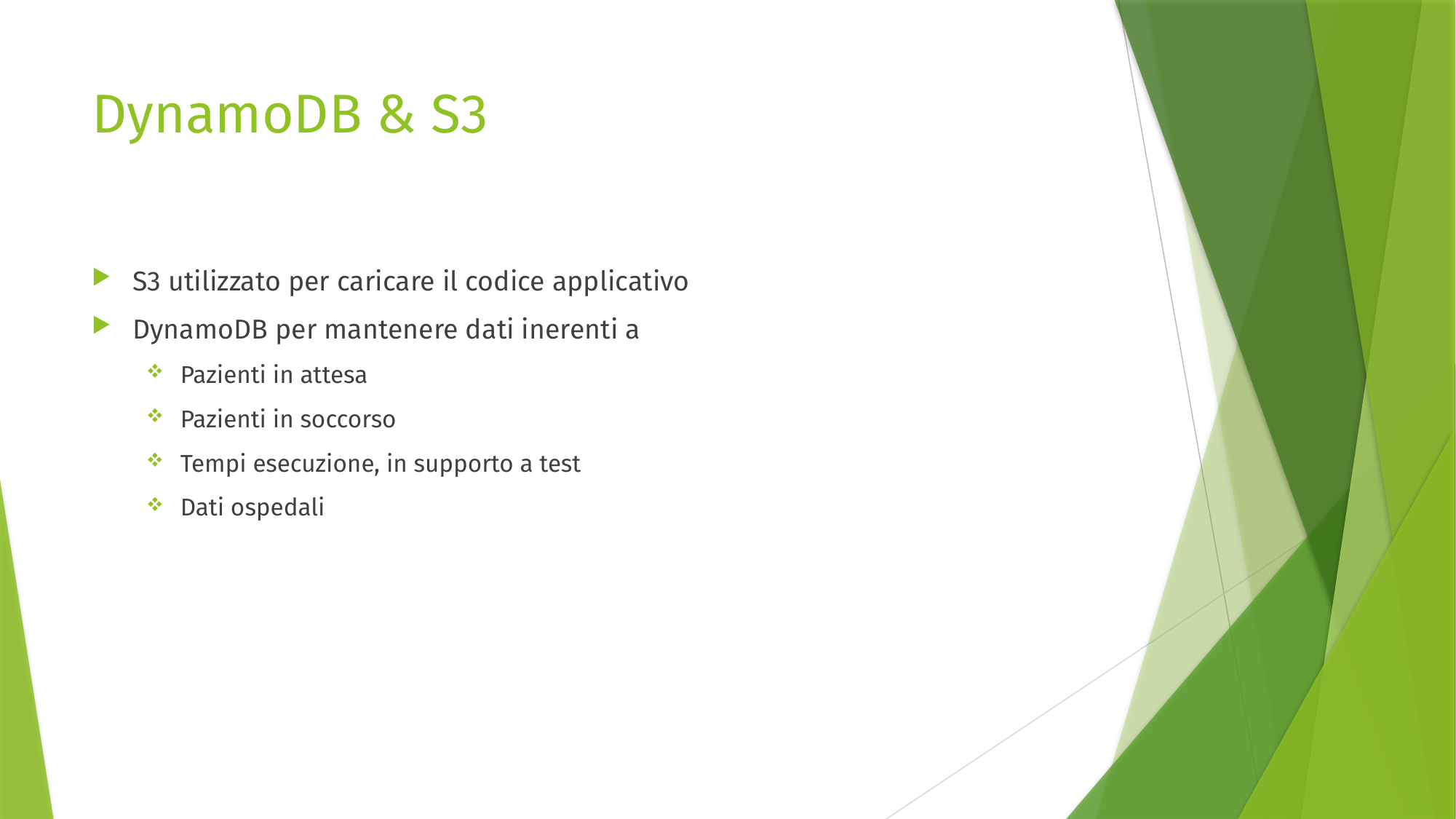

# DynamoDB & S3
S3 utilizzato per caricare il codice applicativo
DynamoDB per mantenere dati inerenti a
Pazienti in attesa
Pazienti in soccorso
Tempi esecuzione, in supporto a test
Dati ospedali